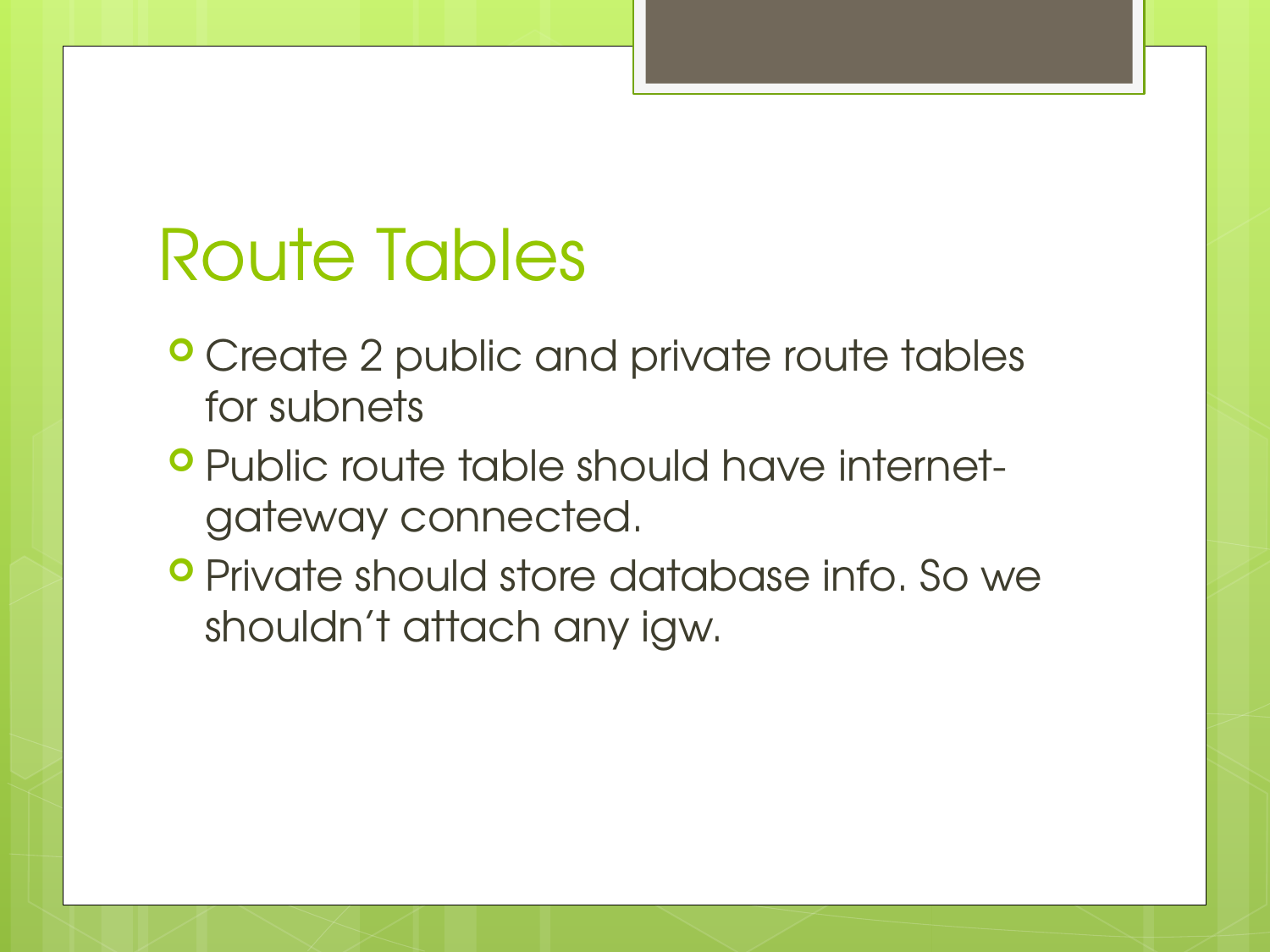

# Route Tables
Create 2 public and private route tables for subnets
Public route table should have internet-gateway connected.
Private should store database info. So we shouldn’t attach any igw.